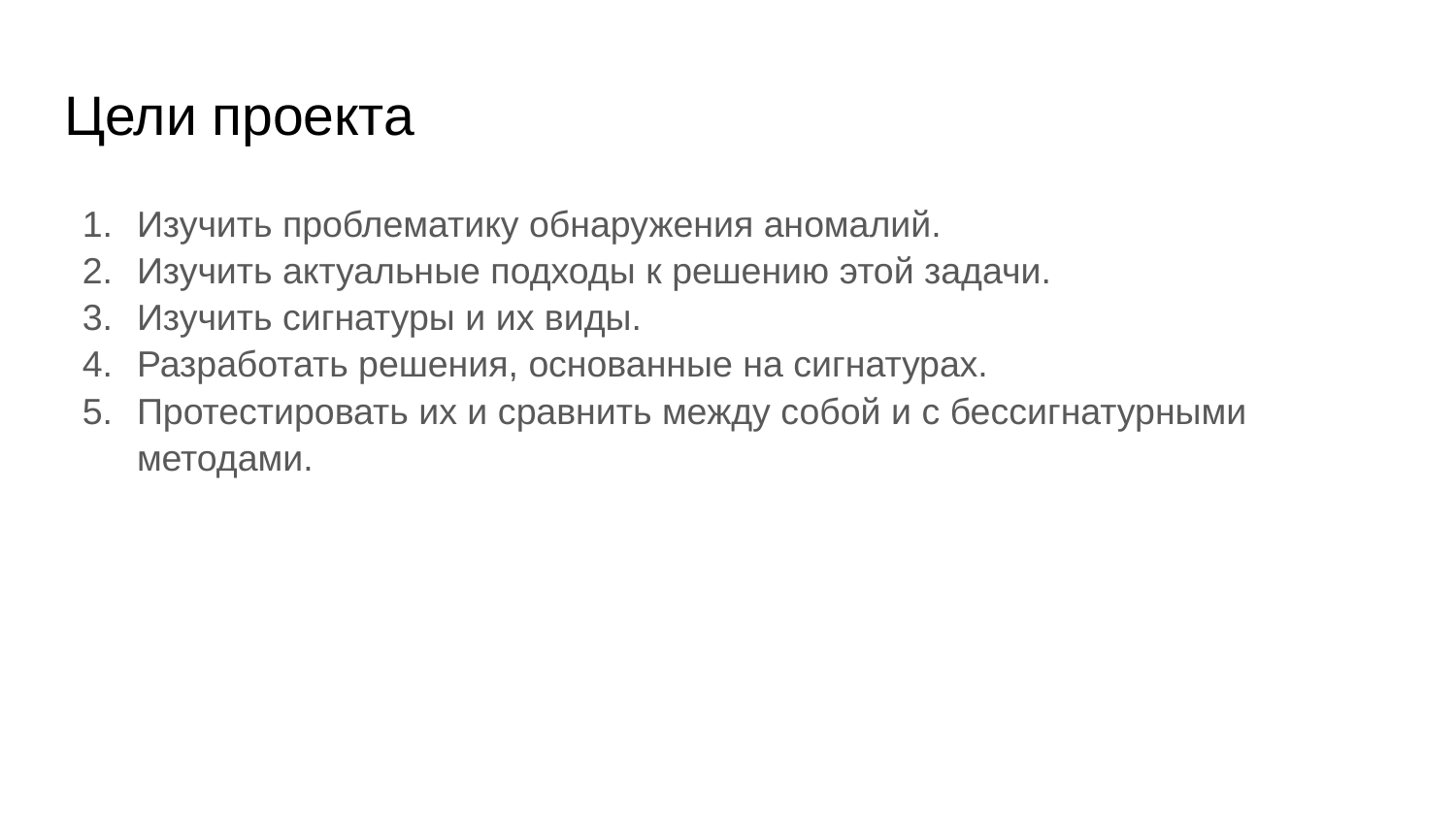

# Цели проекта
Изучить проблематику обнаружения аномалий.
Изучить актуальные подходы к решению этой задачи.
Изучить сигнатуры и их виды.
Разработать решения, основанные на сигнатурах.
Протестировать их и сравнить между собой и с бессигнатурными методами.